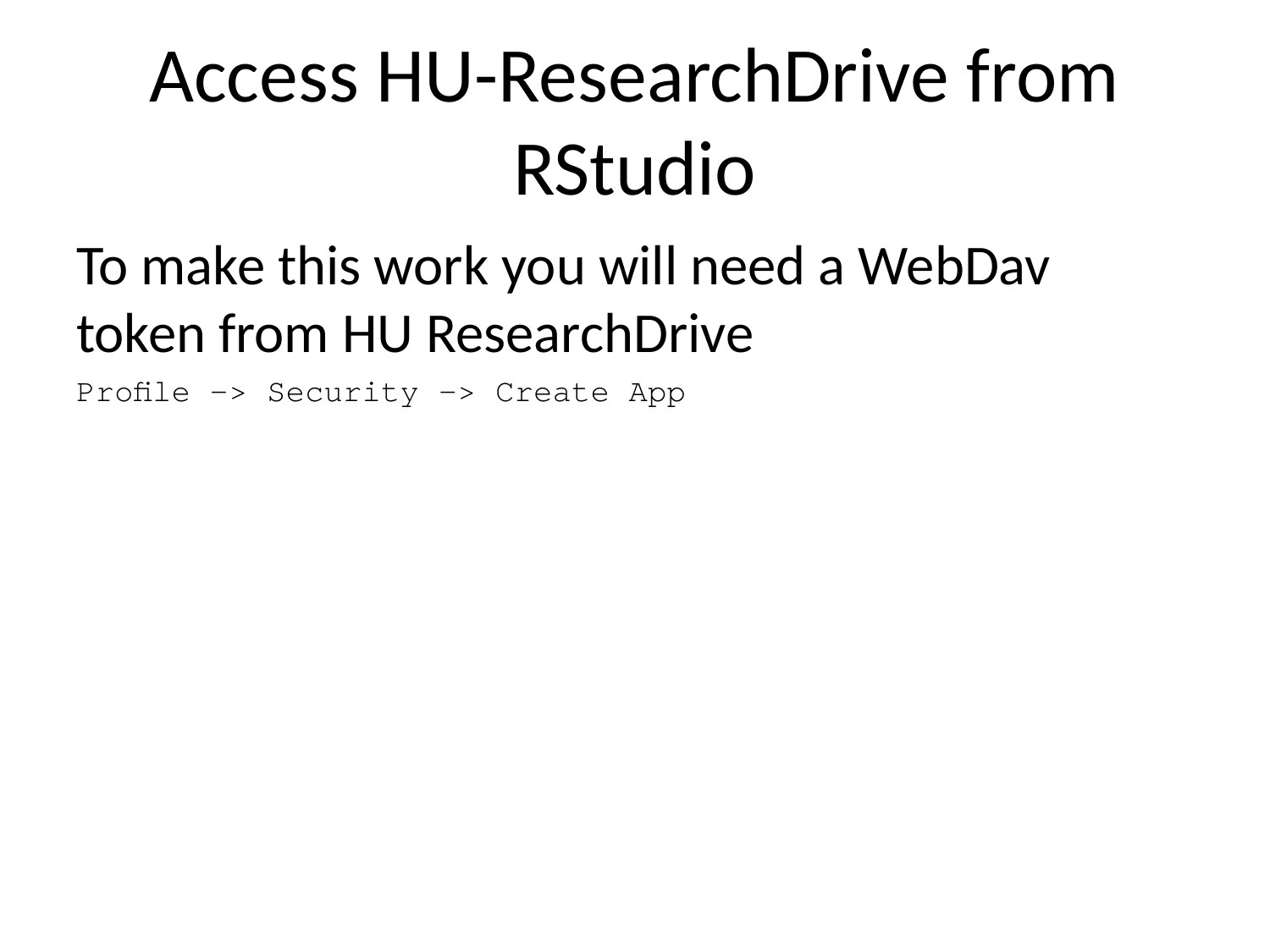

# Access HU-ResearchDrive from RStudio
To make this work you will need a WebDav token from HU ResearchDrive
Profile -> Security -> Create App